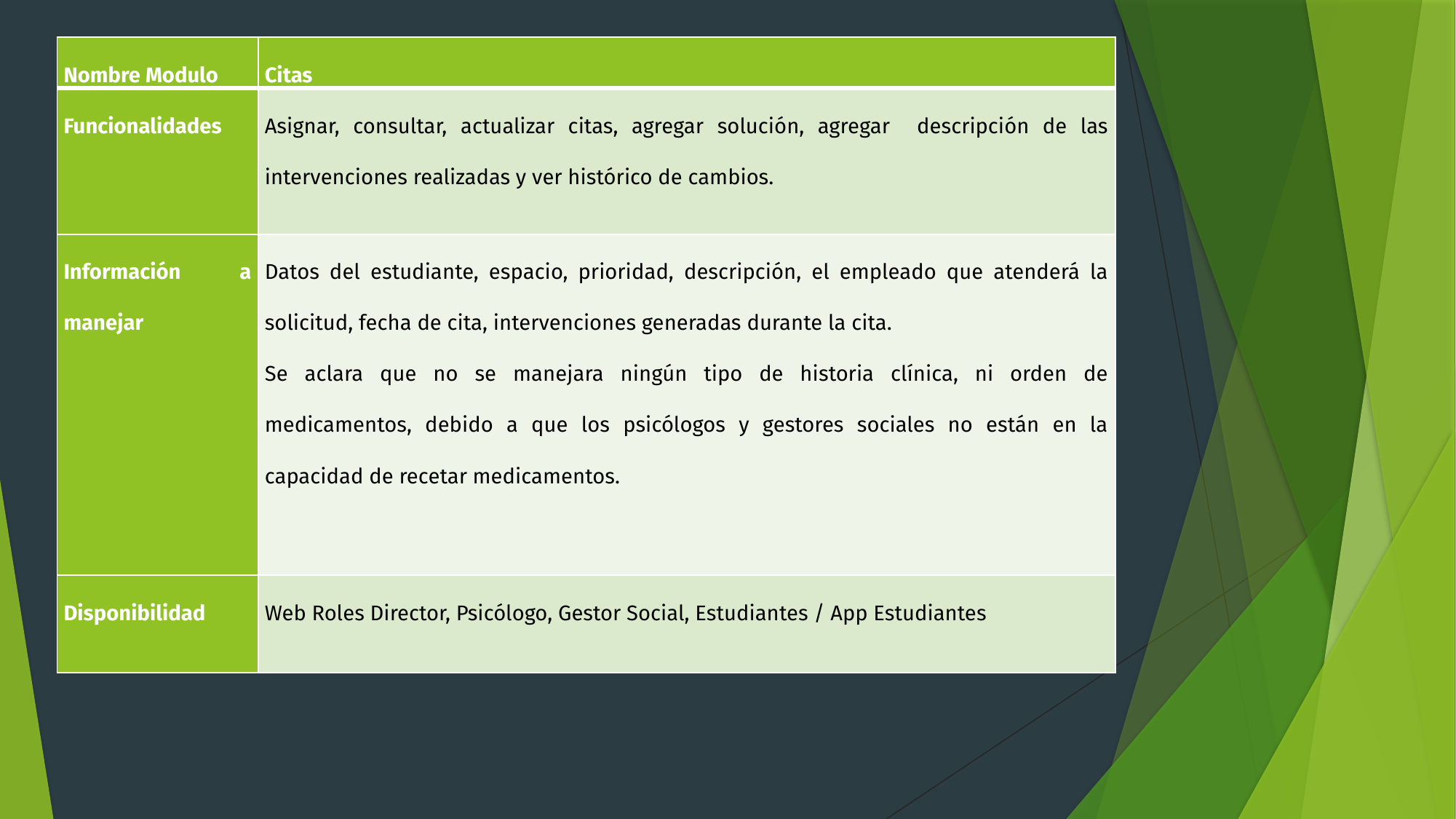

| Nombre Modulo | Citas |
| --- | --- |
| Funcionalidades | Asignar, consultar, actualizar citas, agregar solución, agregar descripción de las intervenciones realizadas y ver histórico de cambios. |
| Información a manejar | Datos del estudiante, espacio, prioridad, descripción, el empleado que atenderá la solicitud, fecha de cita, intervenciones generadas durante la cita. Se aclara que no se manejara ningún tipo de historia clínica, ni orden de medicamentos, debido a que los psicólogos y gestores sociales no están en la capacidad de recetar medicamentos. |
| Disponibilidad | Web Roles Director, Psicólogo, Gestor Social, Estudiantes / App Estudiantes |